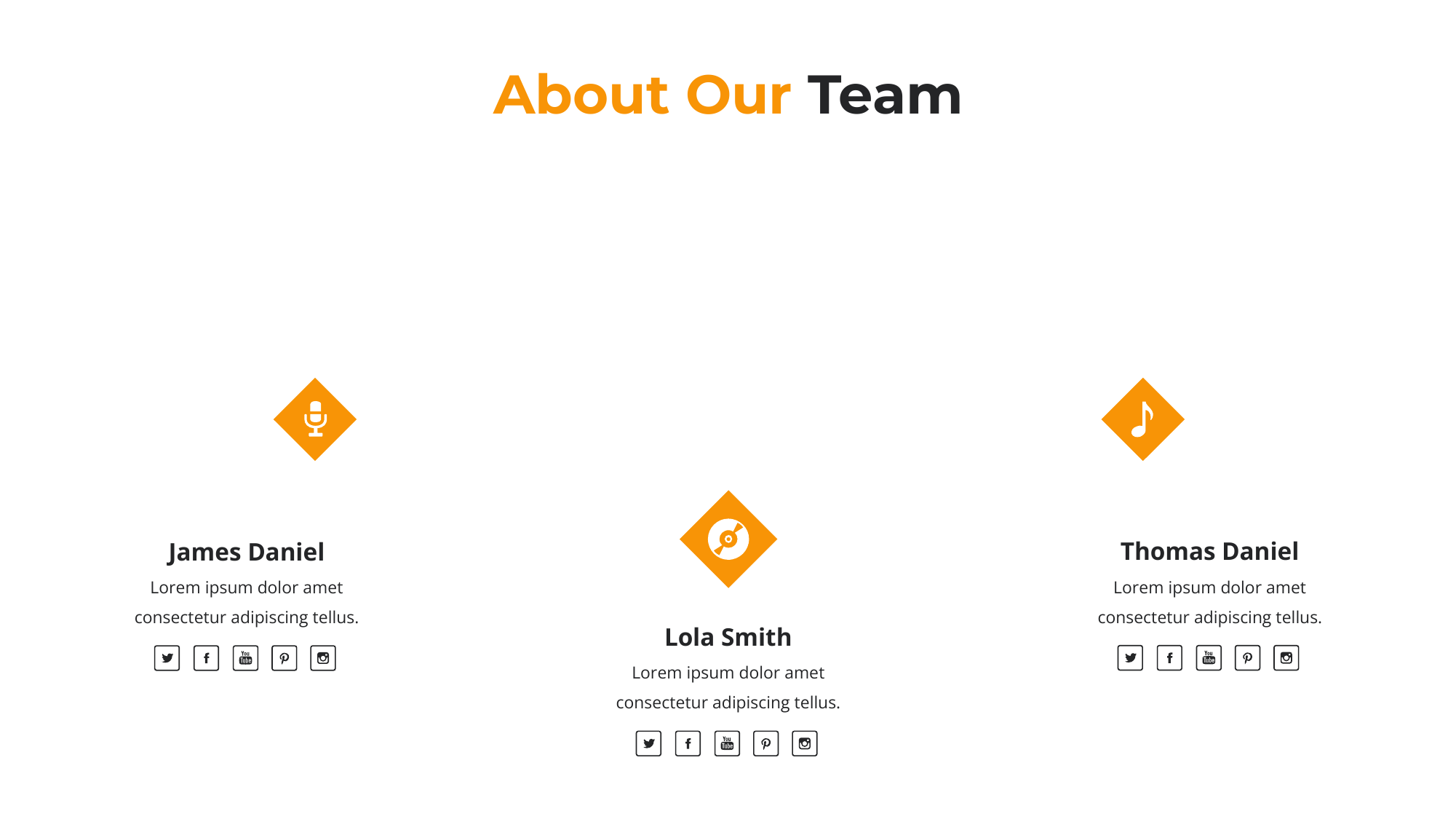

About Our Team

Thomas Daniel
Lorem ipsum dolor amet consectetur adipiscing tellus.

James Daniel
Lorem ipsum dolor amet consectetur adipiscing tellus.

Lola Smith
Lorem ipsum dolor amet consectetur adipiscing tellus.